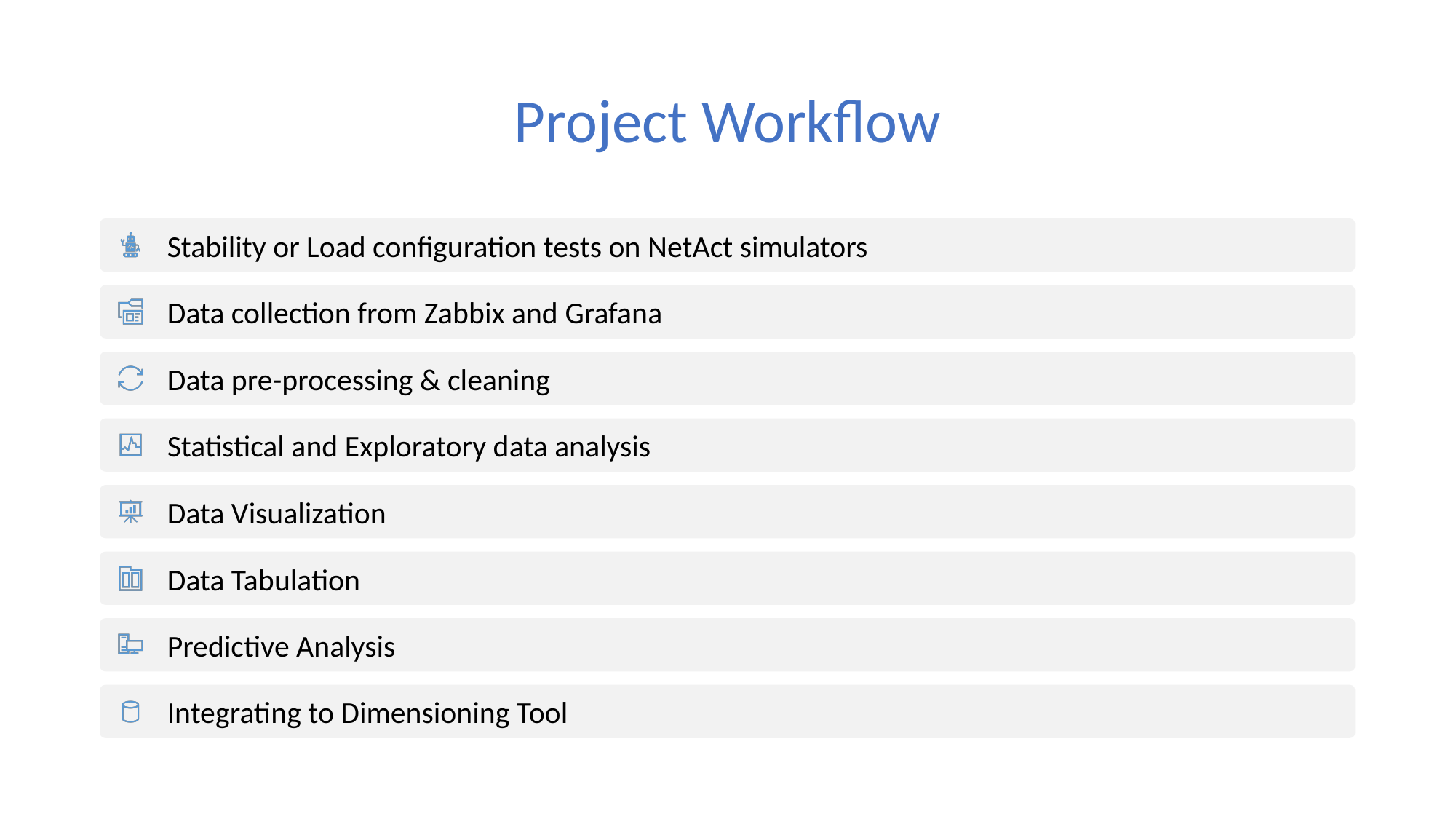

# Project Workflow
Stability or Load configuration tests on NetAct simulators
Data collection from Zabbix and Grafana
Data pre-processing & cleaning
Statistical and Exploratory data analysis
Data Visualization
Data Tabulation
Predictive Analysis
Integrating to Dimensioning Tool